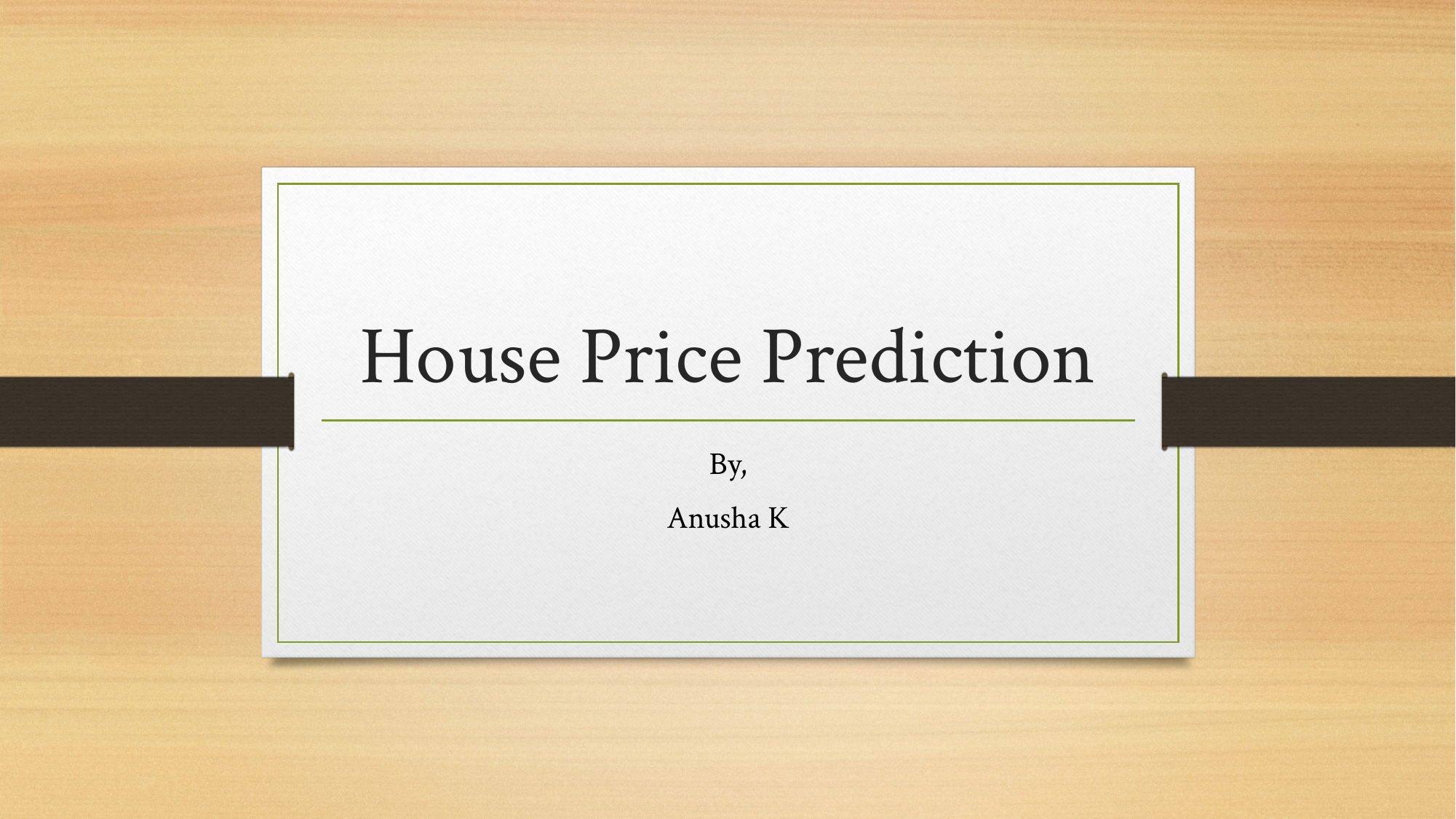

# House Price Prediction
By,
Anusha K